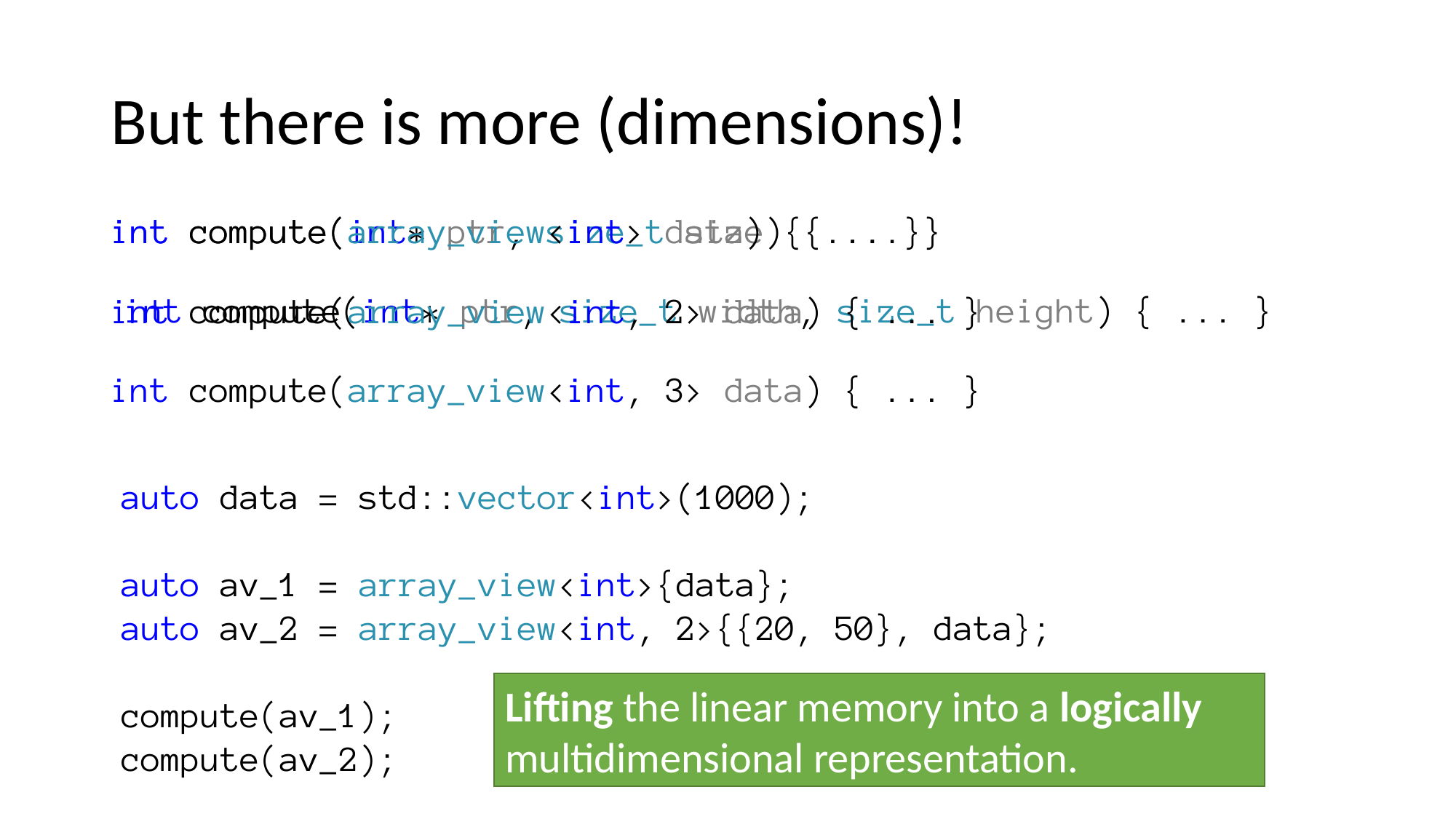

# But there is more (dimensions)!
int compute(array_view<int> data) { ... }
int compute(int* ptr, size_t size) { ... }
int compute(int* ptr, size_t width, size_t height) { ... }
int compute(array_view<int, 2> data) { ... }
int compute(array_view<int, 3> data) { ... }
auto data = std::vector<int>(1000);

auto av_1 = array_view<int>{data};
auto av_2 = array_view<int, 2>{{20, 50}, data};

compute(av_1);
compute(av_2);
Lifting the linear memory into a logically multidimensional representation.